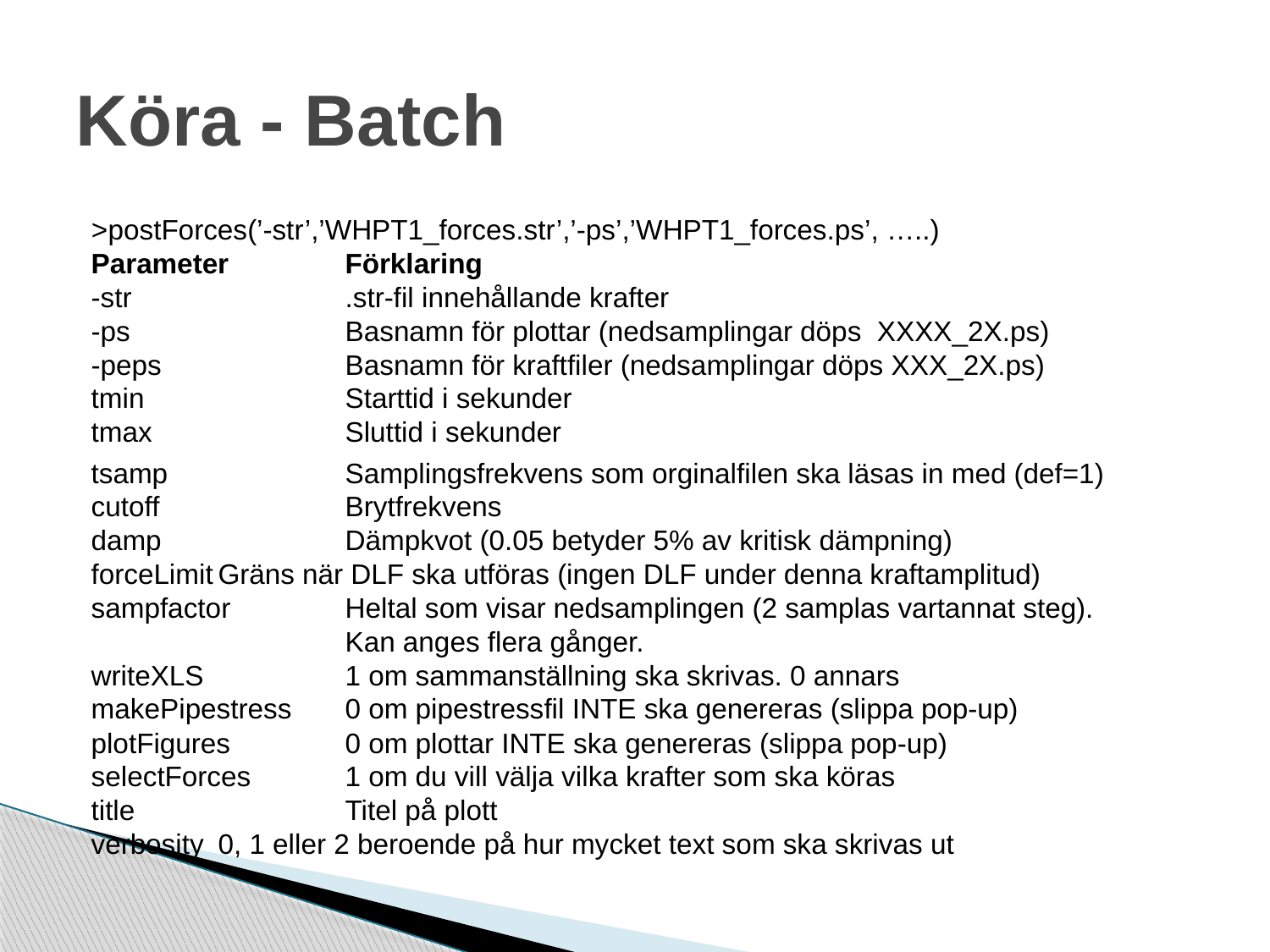

# Köra - Batch
>postForces(’-str’,’WHPT1_forces.str’,’-ps’,’WHPT1_forces.ps’, …..)
Parameter	Förklaring
-str		.str-fil innehållande krafter
-ps		Basnamn för plottar (nedsamplingar döps  XXXX_2X.ps)
-peps		Basnamn för kraftfiler (nedsamplingar döps XXX_2X.ps)
tmin		Starttid i sekunder
tmax		Sluttid i sekunder
tsamp		Samplingsfrekvens som orginalfilen ska läsas in med (def=1)
cutoff		Brytfrekvens
damp		Dämpkvot (0.05 betyder 5% av kritisk dämpning)
forceLimit	Gräns när DLF ska utföras (ingen DLF under denna kraftamplitud)
sampfactor	Heltal som visar nedsamplingen (2 samplas vartannat steg).
		Kan anges flera gånger.
writeXLS		1 om sammanställning ska skrivas. 0 annars
makePipestress	0 om pipestressfil INTE ska genereras (slippa pop-up)
plotFigures	0 om plottar INTE ska genereras (slippa pop-up)
selectForces	1 om du vill välja vilka krafter som ska köras
title		Titel på plott
verbosity	0, 1 eller 2 beroende på hur mycket text som ska skrivas ut